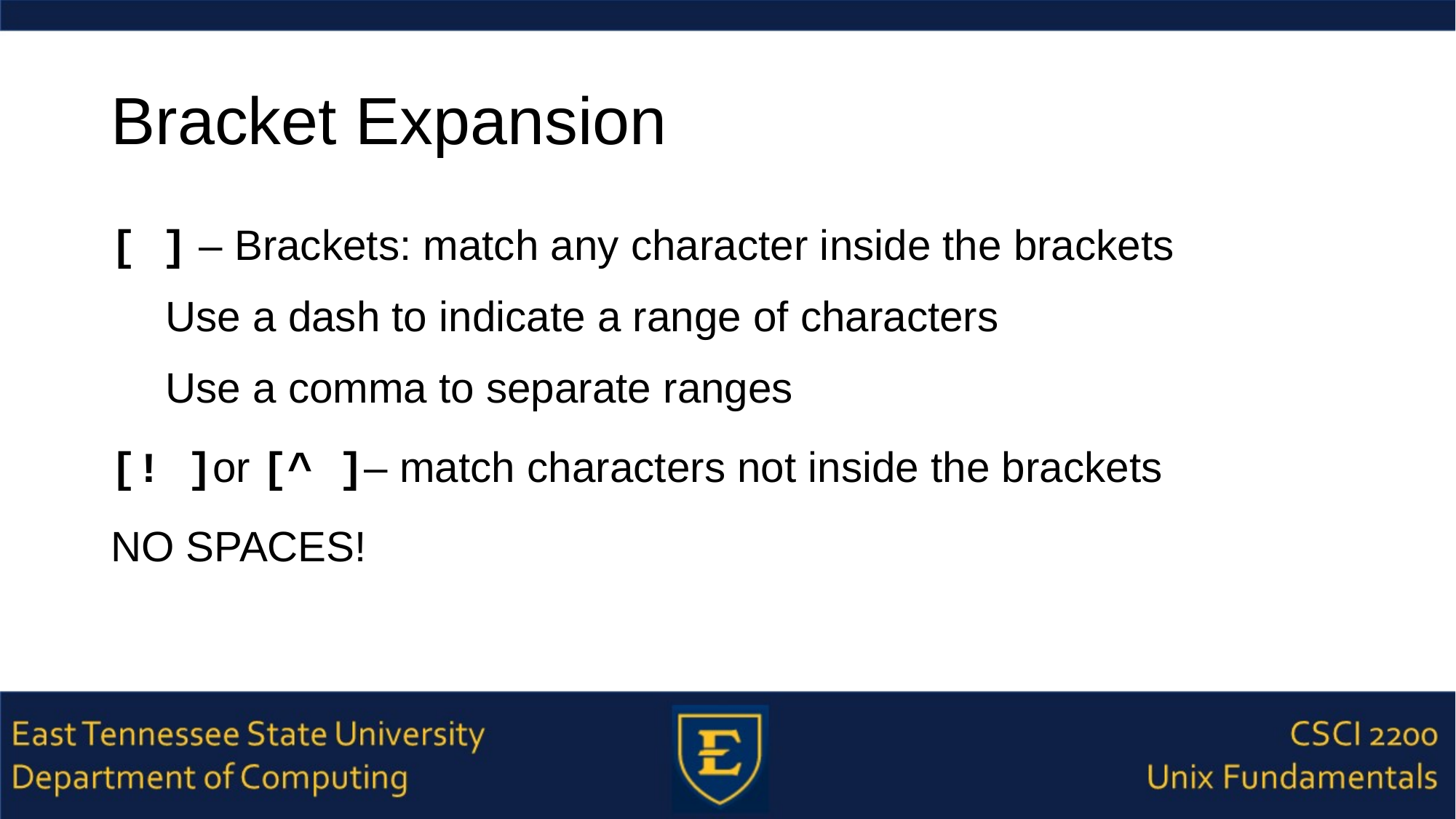

# Bracket Expansion
[ ] – Brackets: match any character inside the brackets
Use a dash to indicate a range of characters
Use a comma to separate ranges
[! ]or [^ ]– match characters not inside the brackets
NO SPACES!